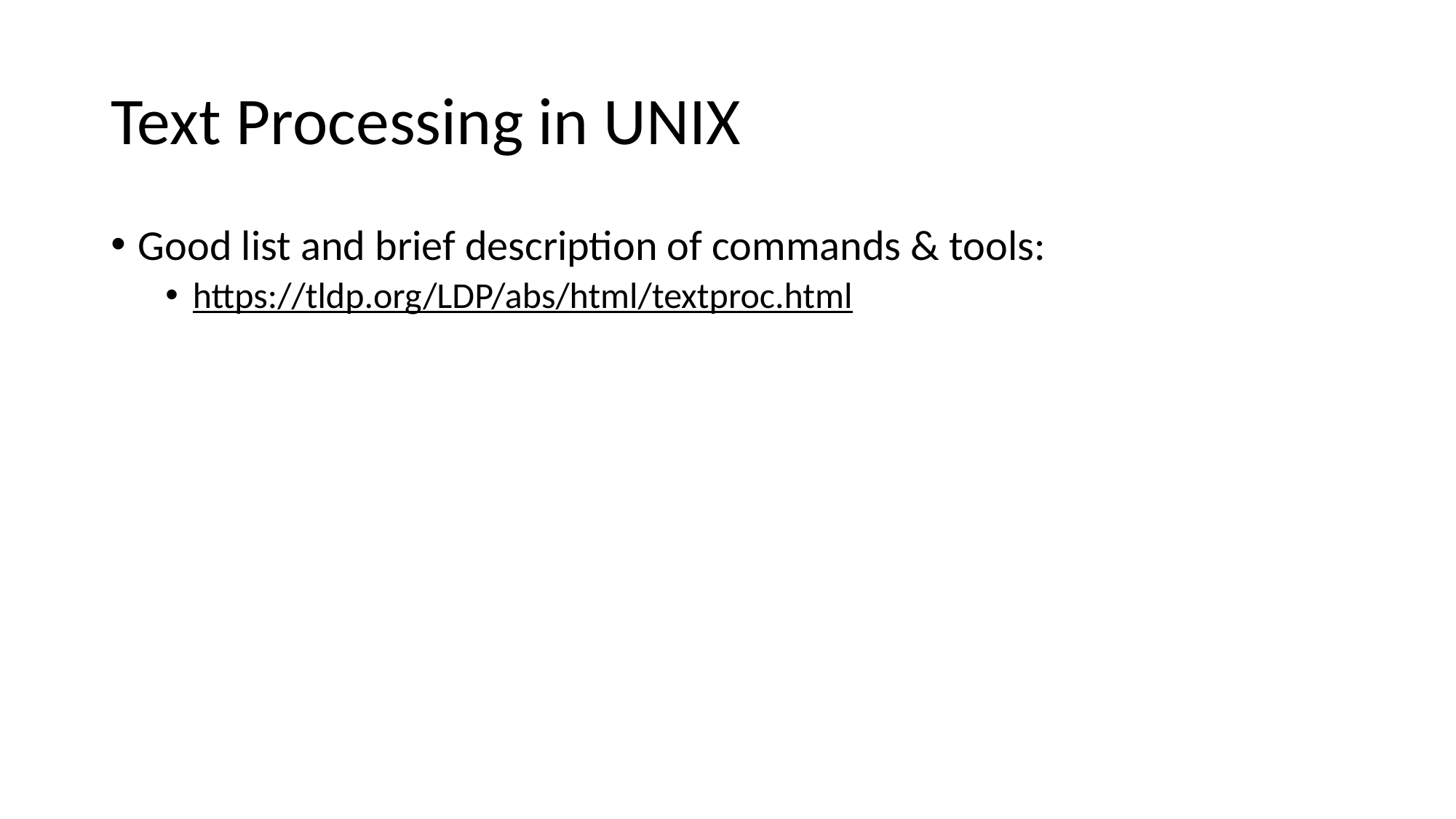

# Text Processing in UNIX
Good list and brief description of commands & tools:
https://tldp.org/LDP/abs/html/textproc.html